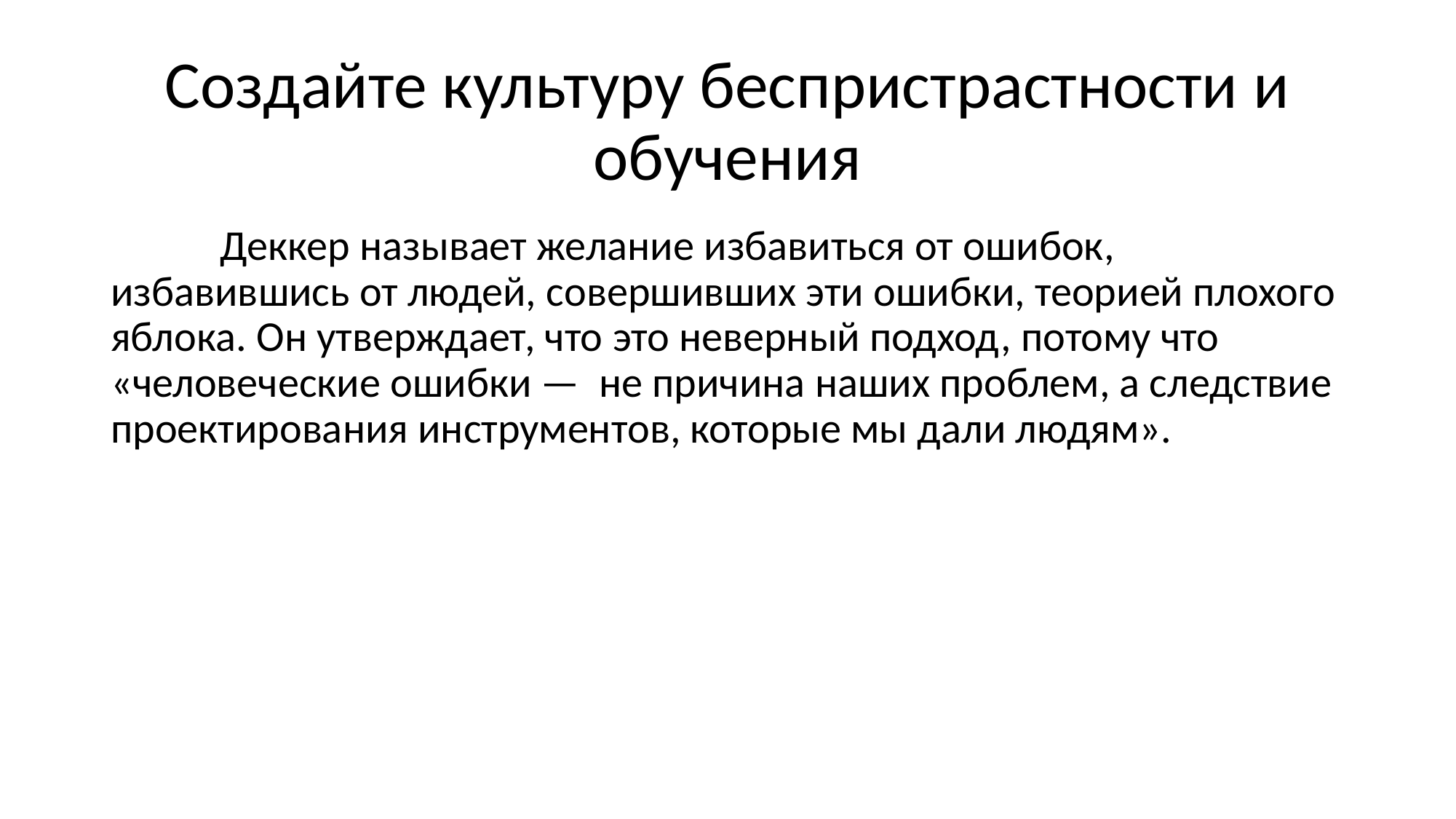

# Создайте культуру беспристрастности и обучения
	Деккер называет желание избавиться от ошибок, избавившись от людей, совершивших эти ошибки, теорией плохого яблока. Он утверждает, что это неверный подход, потому что «человеческие ошибки —  не причина наших проблем, а следствие проектирования инструментов, которые мы дали людям».